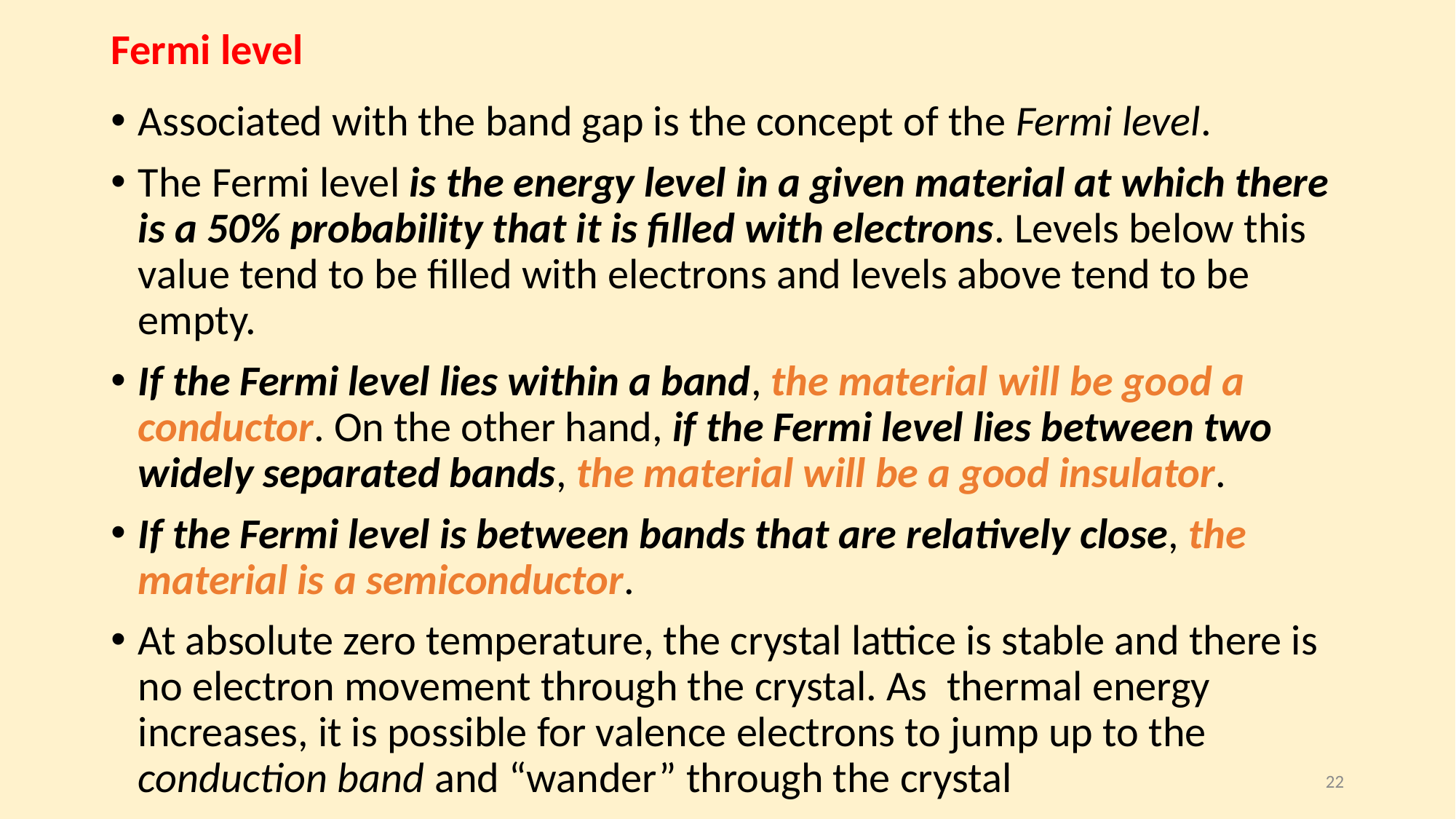

# Fermi level
Associated with the band gap is the concept of the Fermi level.
The Fermi level is the energy level in a given material at which there is a 50% probability that it is filled with electrons. Levels below this value tend to be filled with electrons and levels above tend to be empty.
If the Fermi level lies within a band, the material will be good a conductor. On the other hand, if the Fermi level lies between two widely separated bands, the material will be a good insulator.
If the Fermi level is between bands that are relatively close, the material is a semiconductor.
At absolute zero temperature, the crystal lattice is stable and there is no electron movement through the crystal. As  thermal energy increases, it is possible for valence electrons to jump up to the conduction band and “wander” through the crystal
22